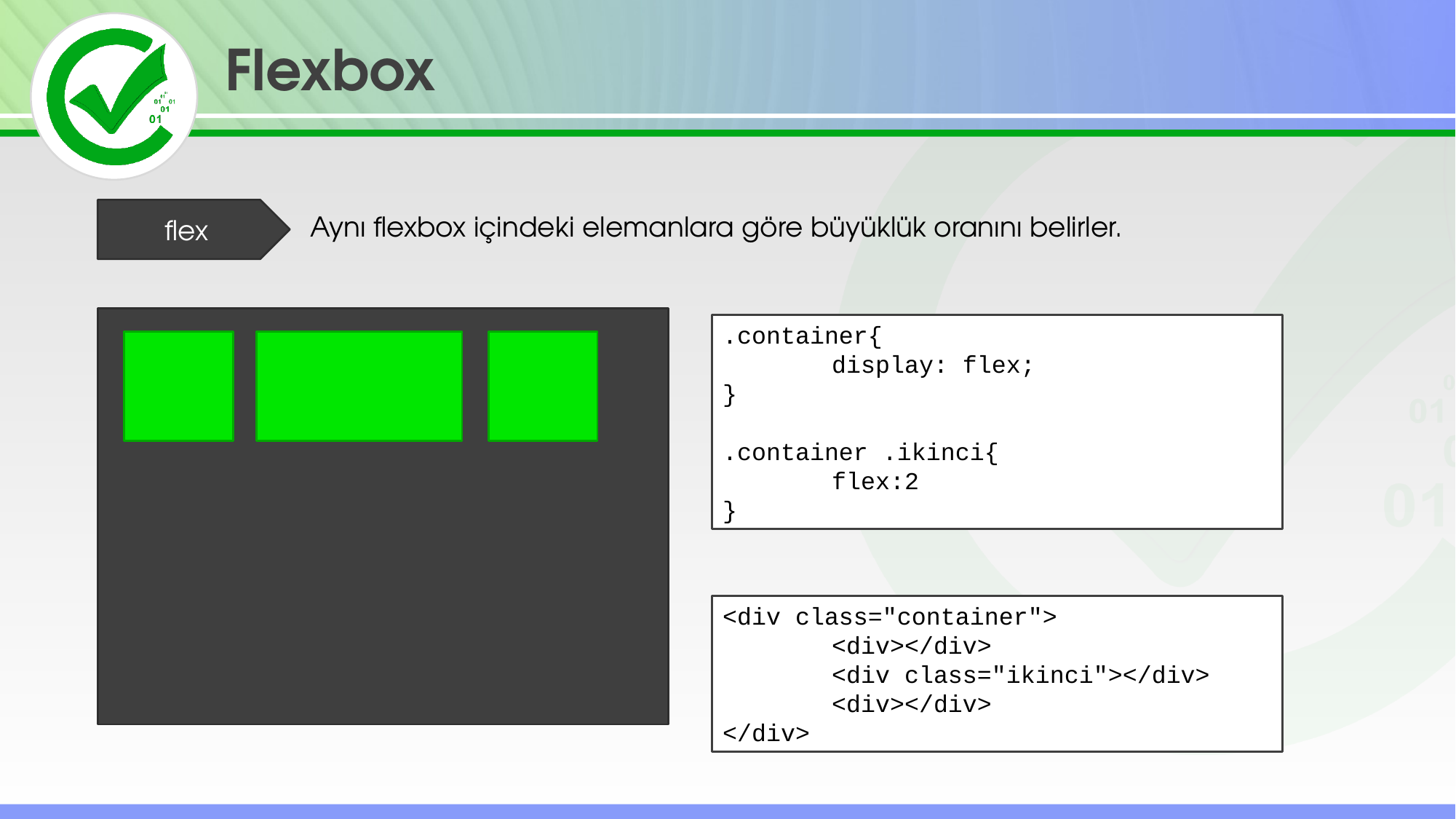

Flexbox
Aynı flexbox içindeki elemanlara göre büyüklük oranını belirler.
flex

.container{
	display: flex;
}

.container .ikinci{
	flex:2
}

<div class="container">
	<div></div>
	<div class="ikinci"></div>
	<div></div>
</div>